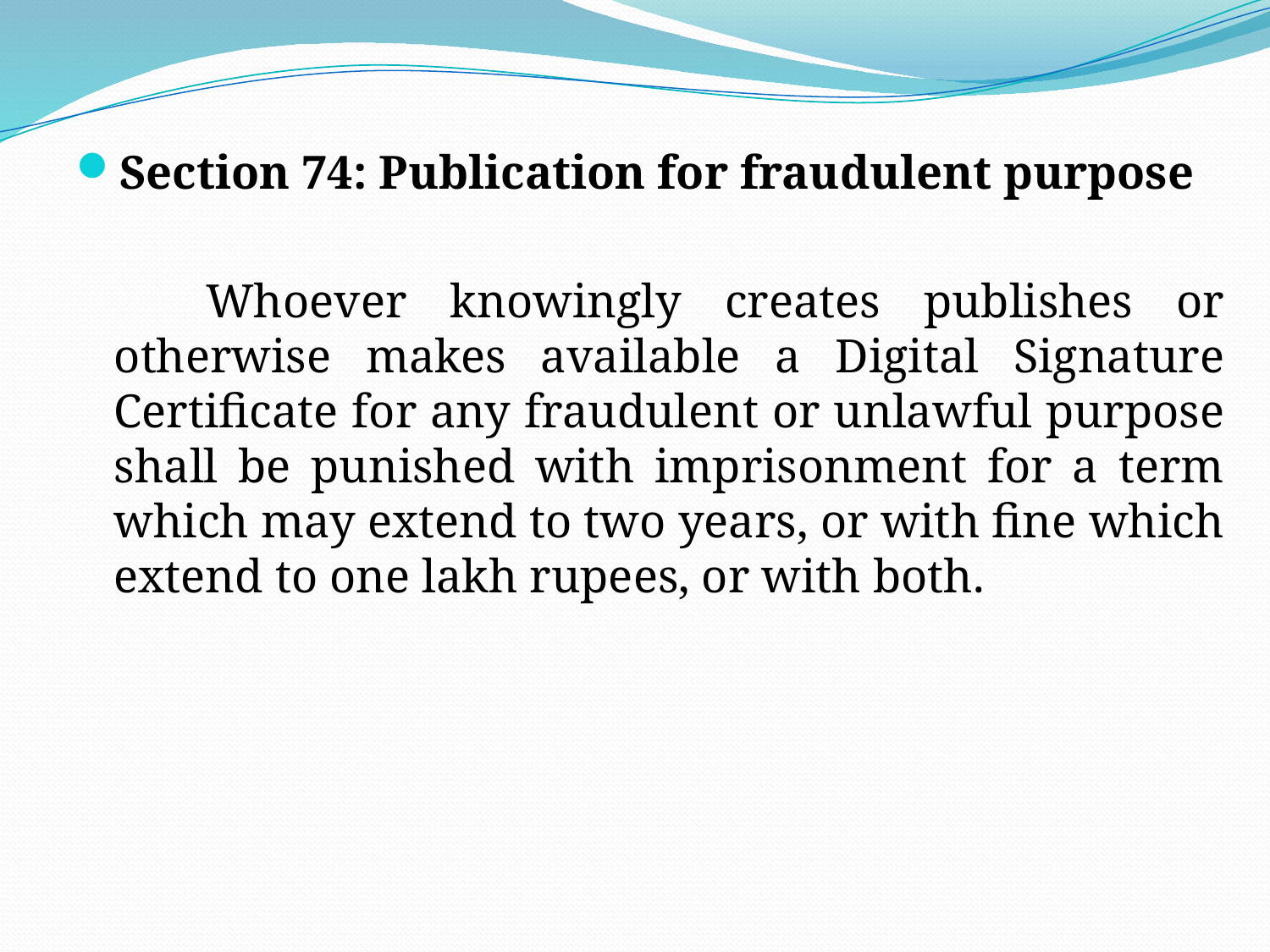

Section 74: Publication for fraudulent purpose

   Whoever knowingly creates publishes or otherwise makes available a Digital Signature Certificate for any fraudulent or unlawful purpose shall be punished with imprisonment for a term which may extend to two years, or with fine which extend to one lakh rupees, or with both.